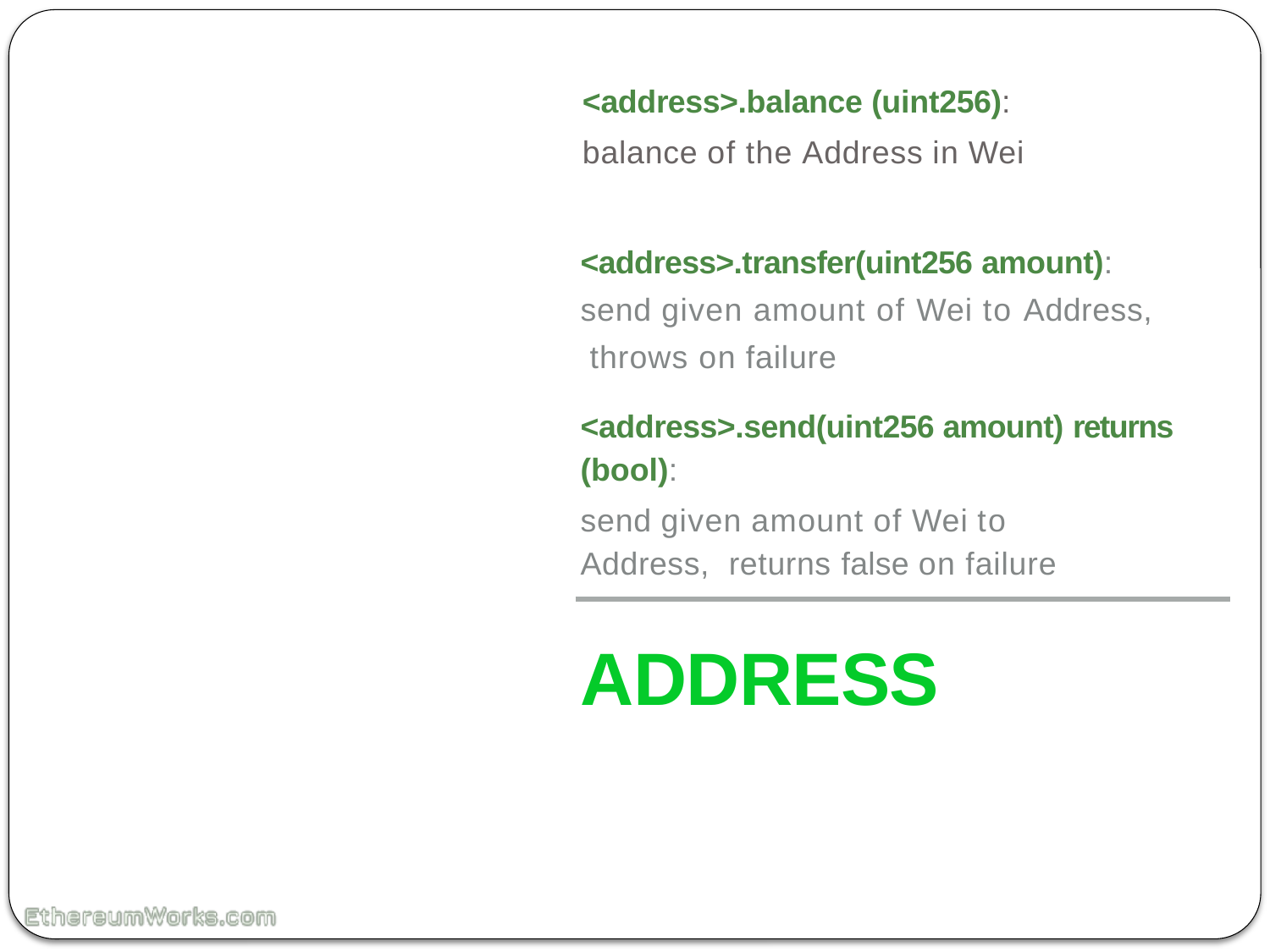

# <address>.balance (uint256):  balance of the Address in Wei
<address>.transfer(uint256 amount):  send given amount of Wei to Address,  throws on failure
<address>.send(uint256 amount) returns  (bool):
send given amount of Wei to Address,  returns false on failure

ADDRESS